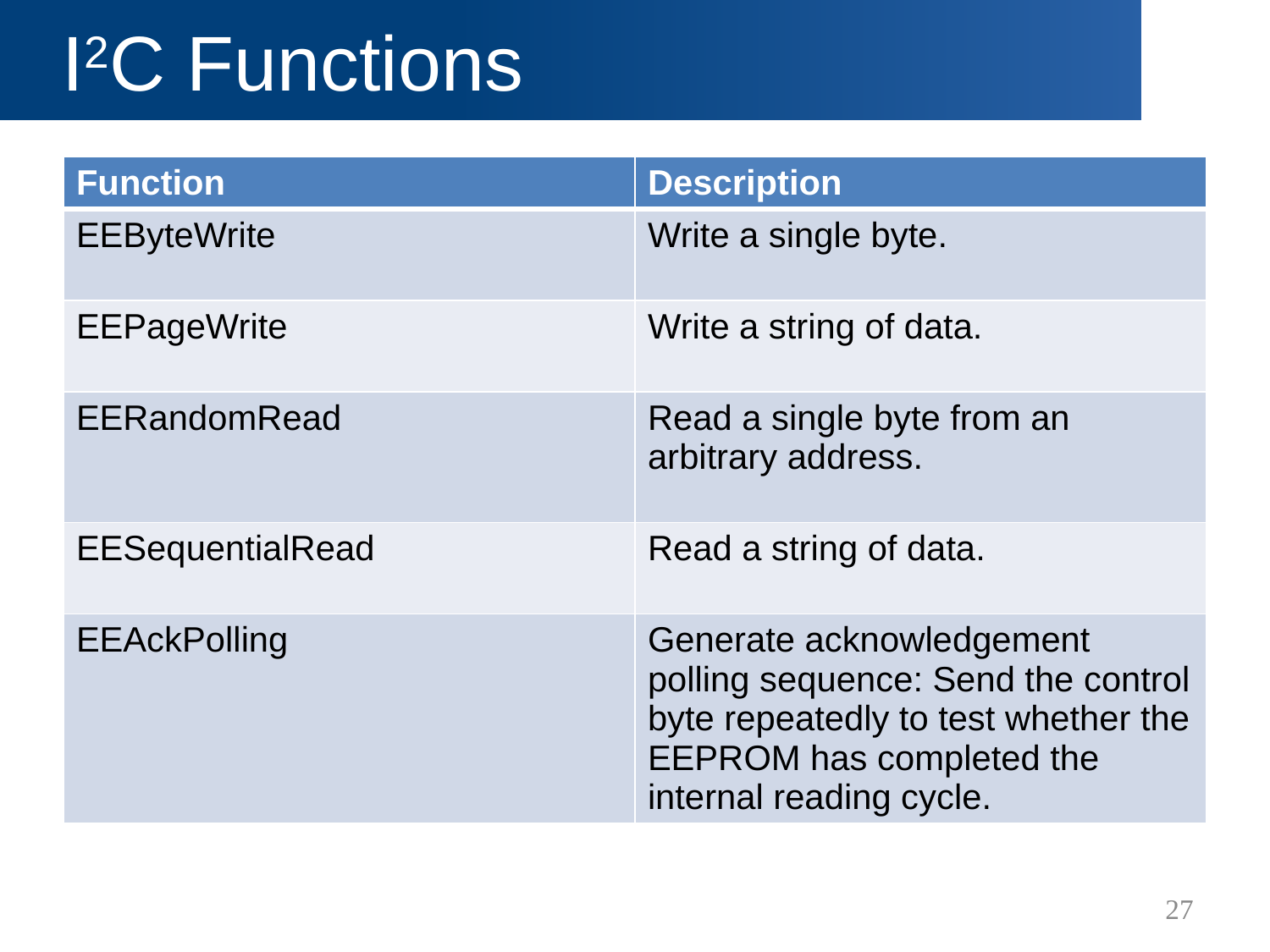

# I2C Functions
| Function | Description |
| --- | --- |
| EEByteWrite | Write a single byte. |
| EEPageWrite | Write a string of data. |
| EERandomRead | Read a single byte from an arbitrary address. |
| EESequentialRead | Read a string of data. |
| EEAckPolling | Generate acknowledgement polling sequence: Send the control byte repeatedly to test whether the EEPROM has completed the internal reading cycle. |
27